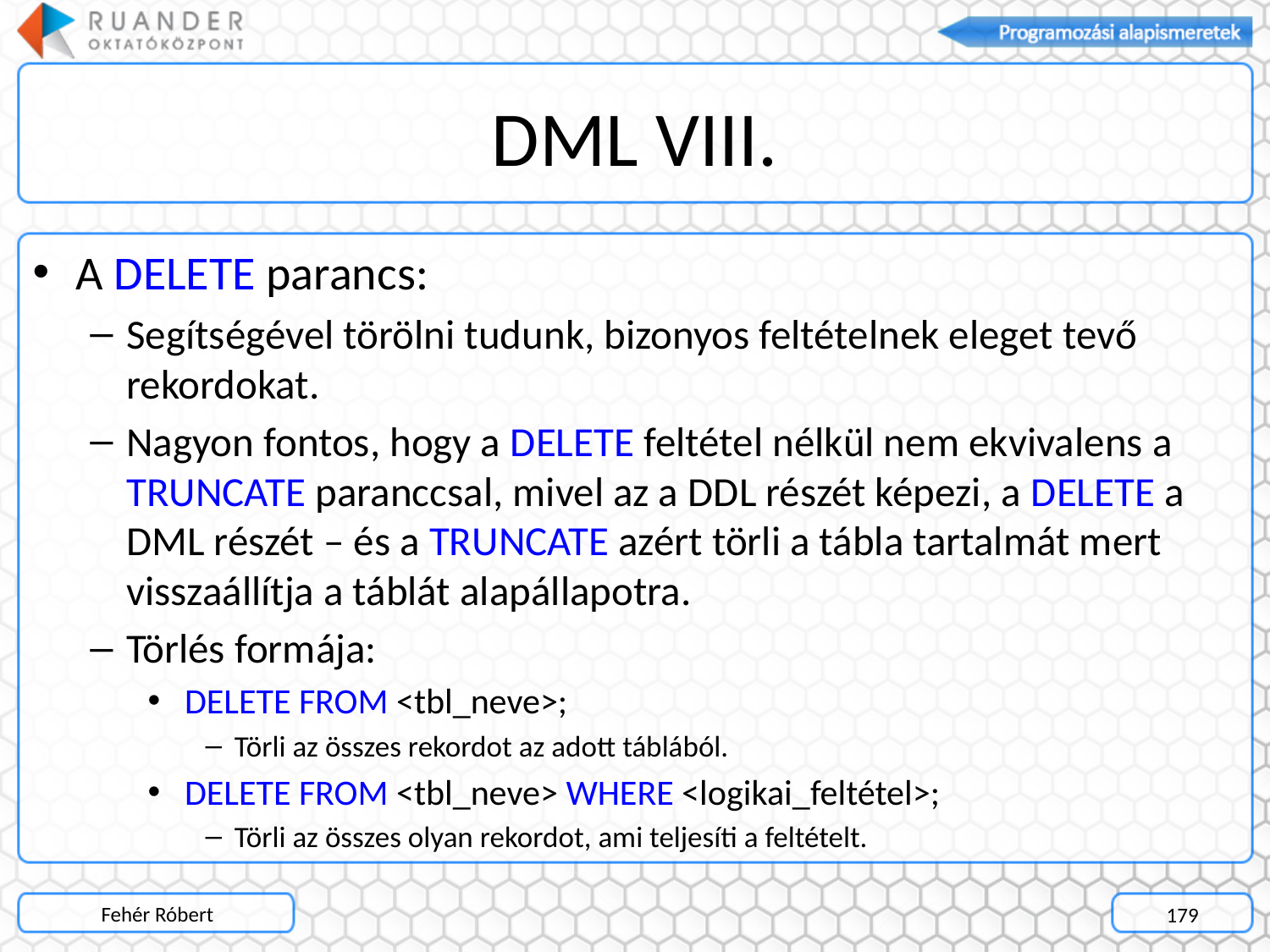

# DML VIII.
A DELETE parancs:
Segítségével törölni tudunk, bizonyos feltételnek eleget tevő rekordokat.
Nagyon fontos, hogy a DELETE feltétel nélkül nem ekvivalens a TRUNCATE paranccsal, mivel az a DDL részét képezi, a DELETE a DML részét – és a TRUNCATE azért törli a tábla tartalmát mert visszaállítja a táblát alapállapotra.
Törlés formája:
 DELETE FROM <tbl_neve>;
Törli az összes rekordot az adott táblából.
 DELETE FROM <tbl_neve> WHERE <logikai_feltétel>;
Törli az összes olyan rekordot, ami teljesíti a feltételt.
Fehér Róbert
179